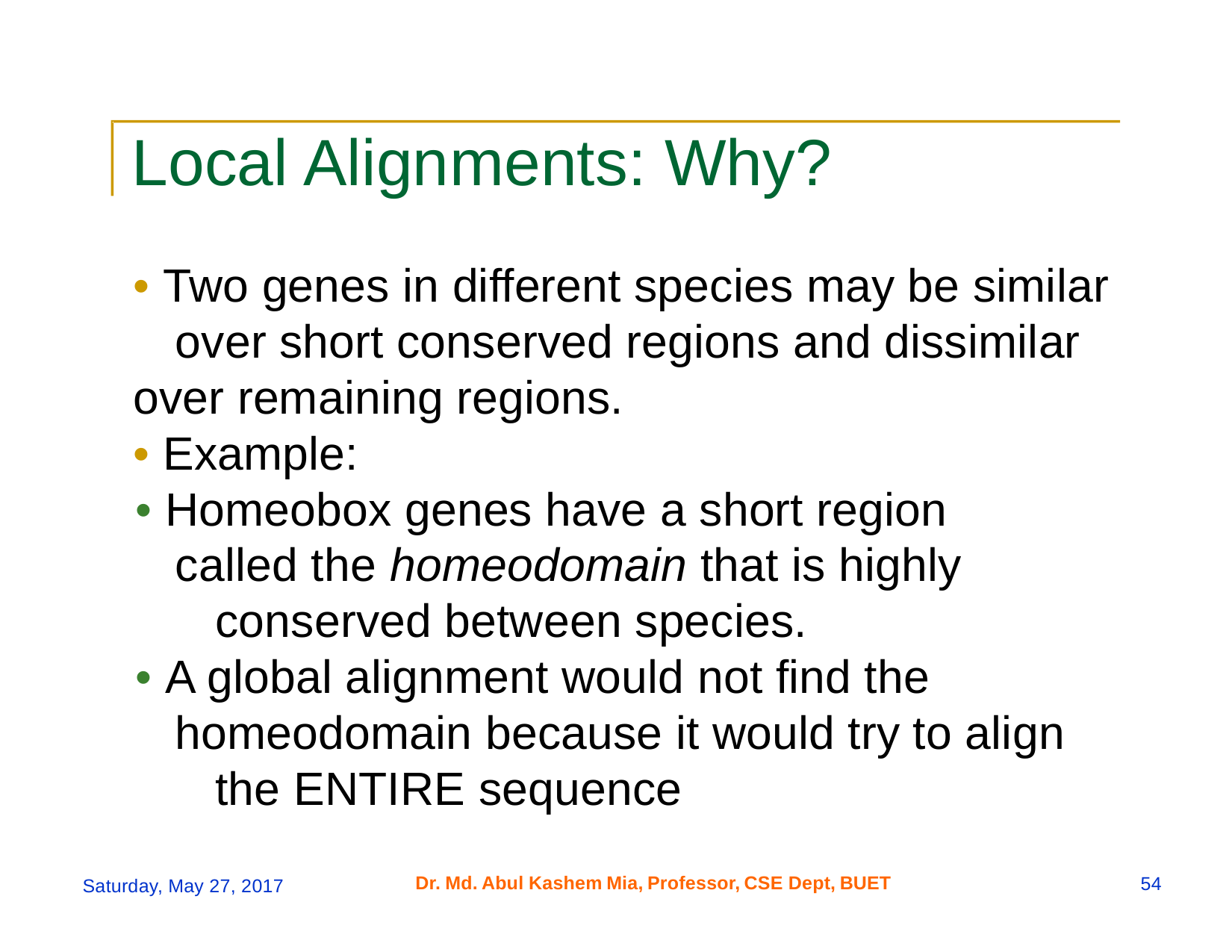

Local Alignments: Why?

• Two genes in different species may be similar
over short conserved regions and dissimilar
over remaining regions.
• Example:
• Homeobox genes have a short region
called the homeodomain that is highly
conserved between species.
• A global alignment would not find the
homeodomain because it would try to align
the ENTIRE sequence
Dr.
Md.
Abul
Kashem
Mia,
Professor,
CSE Dept,
BUET
54
Saturday, May 27, 2017